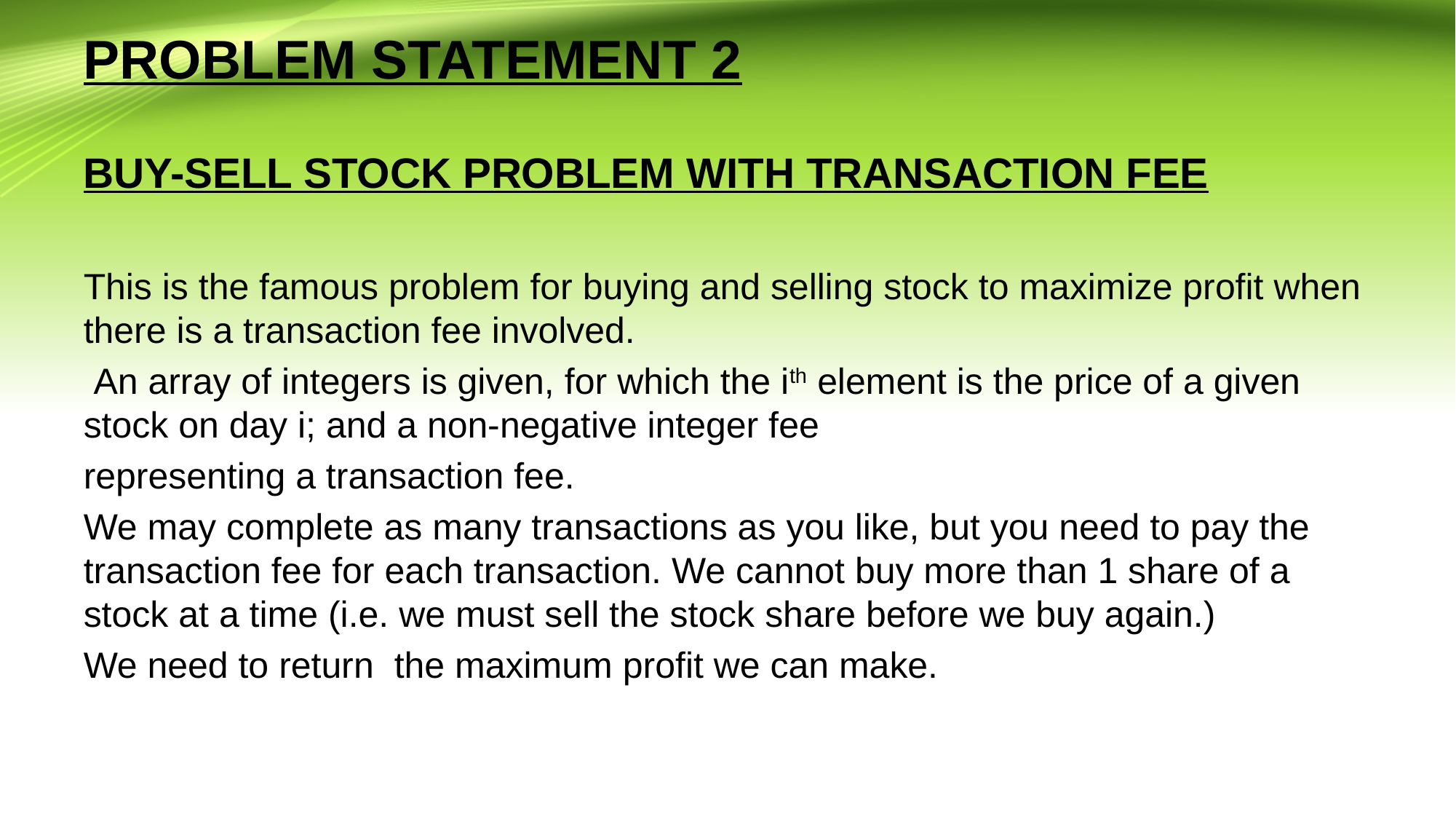

# PROBLEM STATEMENT 2
BUY-SELL STOCK PROBLEM WITH TRANSACTION FEE

This is the famous problem for buying and selling stock to maximize profit when there is a transaction fee involved.
 An array of integers is given, for which the ith element is the price of a given stock on day i; and a non-negative integer fee
representing a transaction fee.
We may complete as many transactions as you like, but you need to pay the transaction fee for each transaction. We cannot buy more than 1 share of a stock at a time (i.e. we must sell the stock share before we buy again.)
We need to return  the maximum profit we can make.